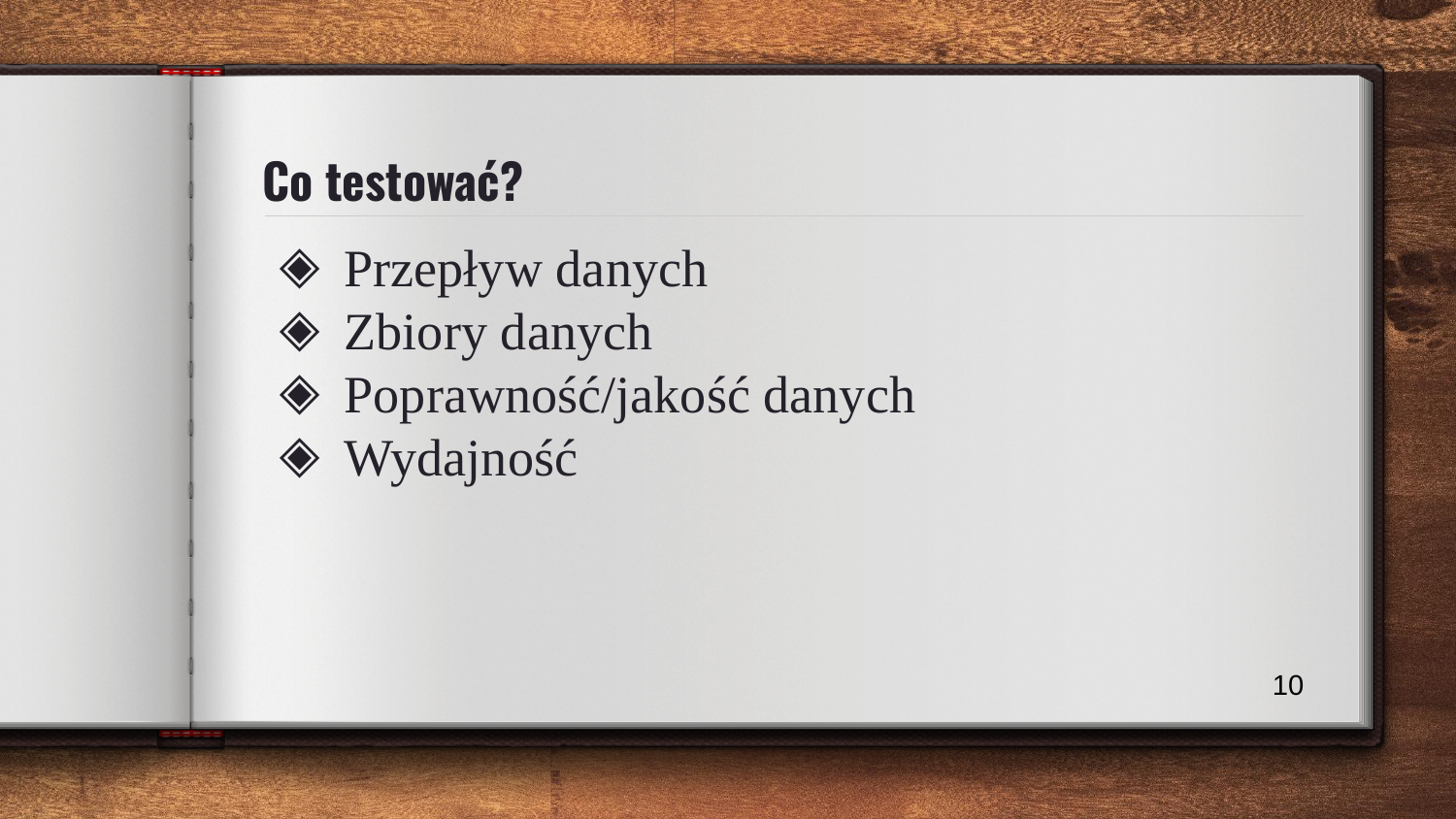

# Co testować?
 Przepływ danych
 Zbiory danych
 Poprawność/jakość danych
 Wydajność
10